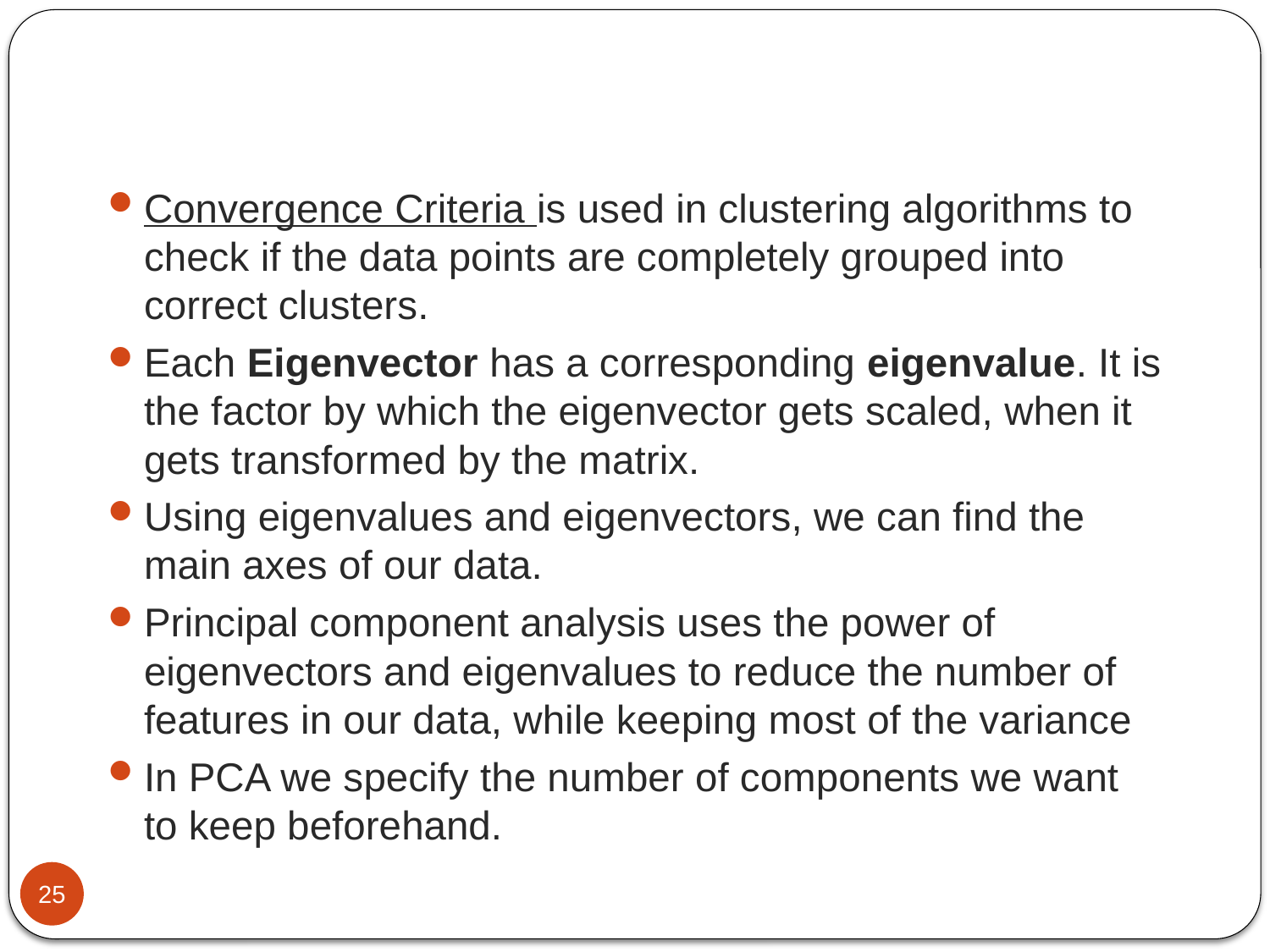

Convergence Criteria is used in clustering algorithms to check if the data points are completely grouped into correct clusters.
Each Eigenvector has a corresponding eigenvalue. It is the factor by which the eigenvector gets scaled, when it gets transformed by the matrix.
Using eigenvalues and eigenvectors, we can find the main axes of our data.
Principal component analysis uses the power of eigenvectors and eigenvalues to reduce the number of features in our data, while keeping most of the variance
In PCA we specify the number of components we want to keep beforehand.
25